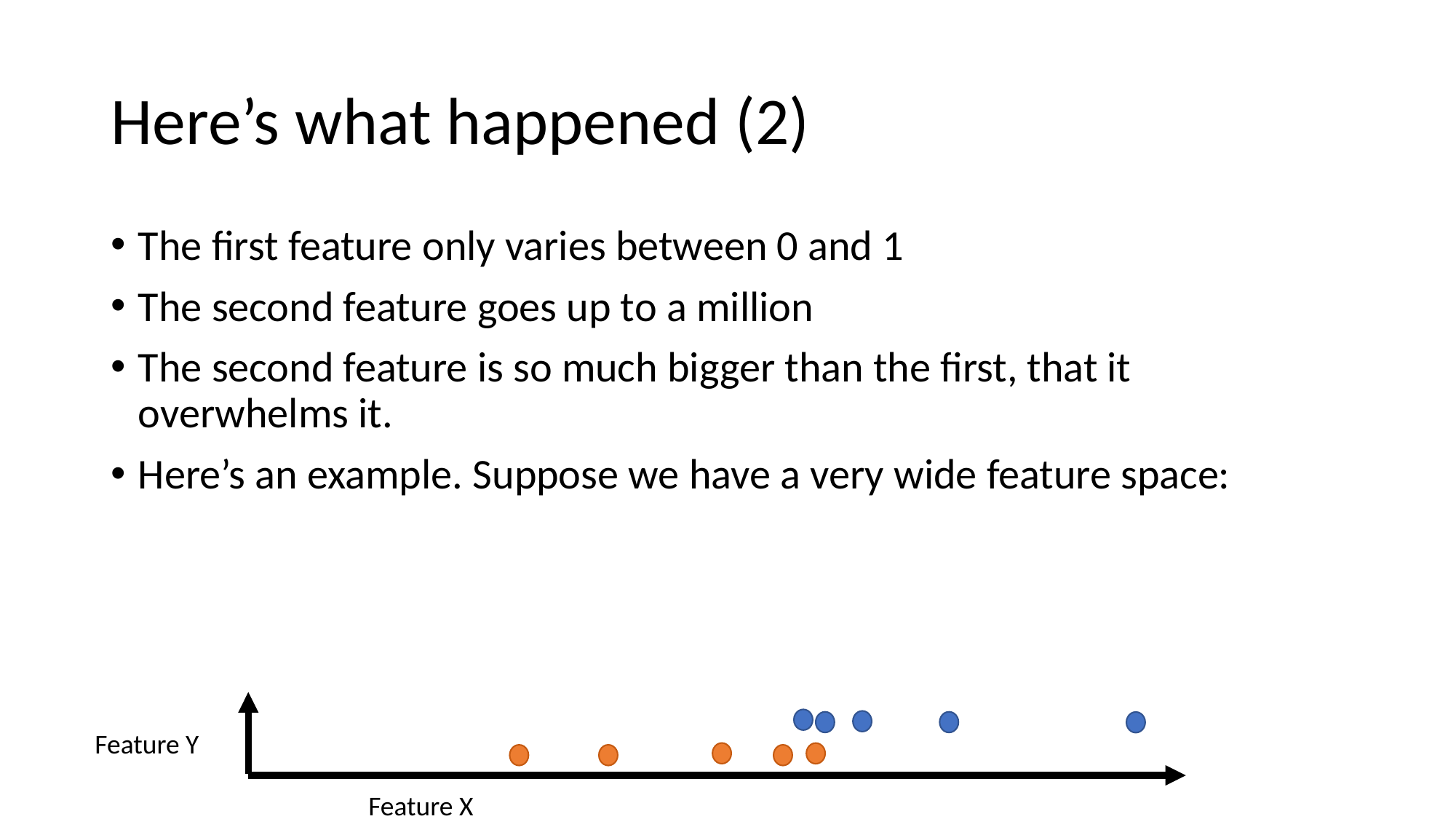

# Here’s what happened (2)
The first feature only varies between 0 and 1
The second feature goes up to a million
The second feature is so much bigger than the first, that it overwhelms it.
Here’s an example. Suppose we have a very wide feature space:

Feature Y

Feature X